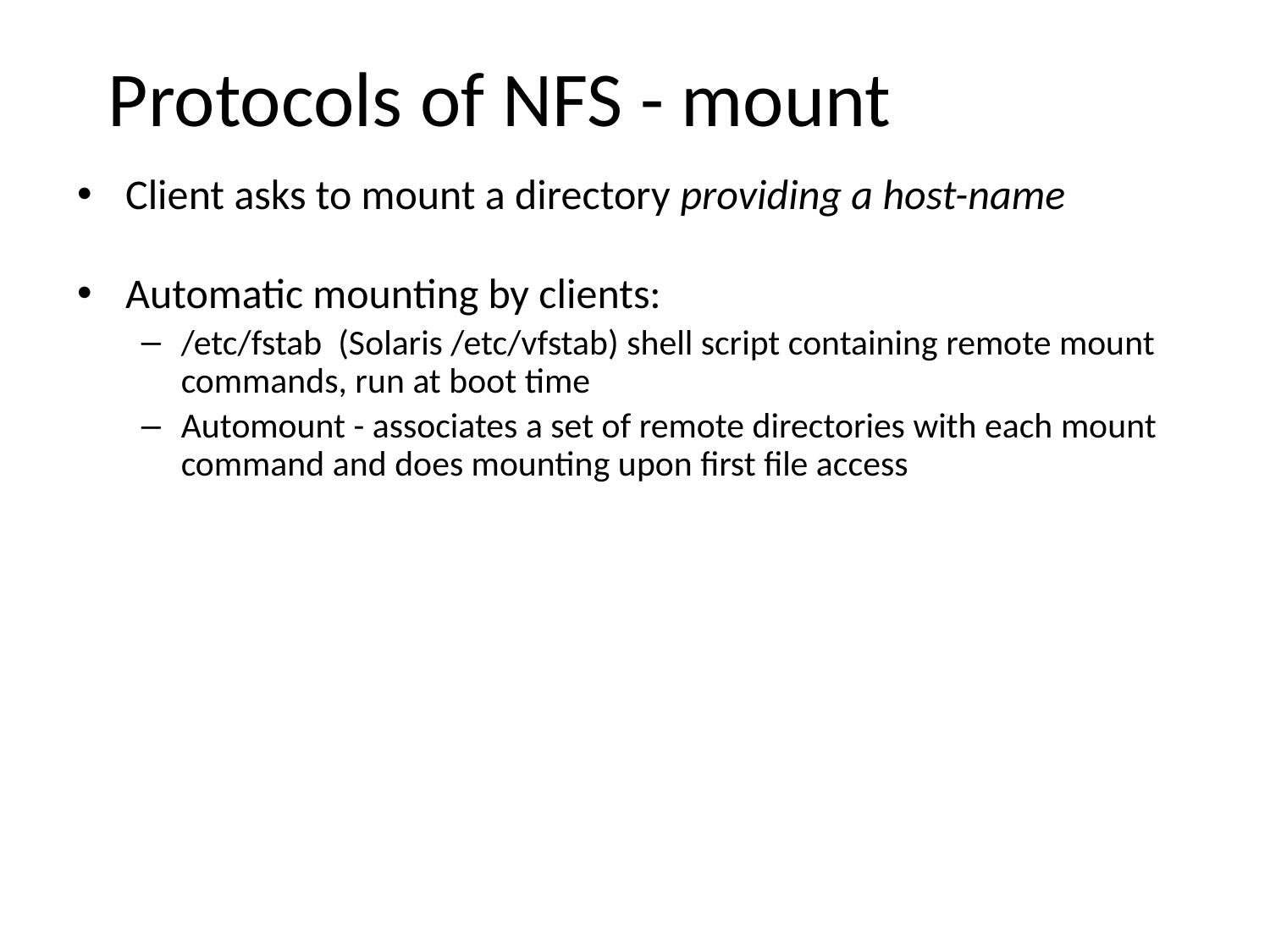

# Protocols of NFS - mount
Client asks to mount a directory providing a host-name

Automatic mounting by clients:
/etc/fstab  (Solaris /etc/vfstab) shell script containing remote mount commands, run at boot time
Automount - associates a set of remote directories with each mount command and does mounting upon first file access